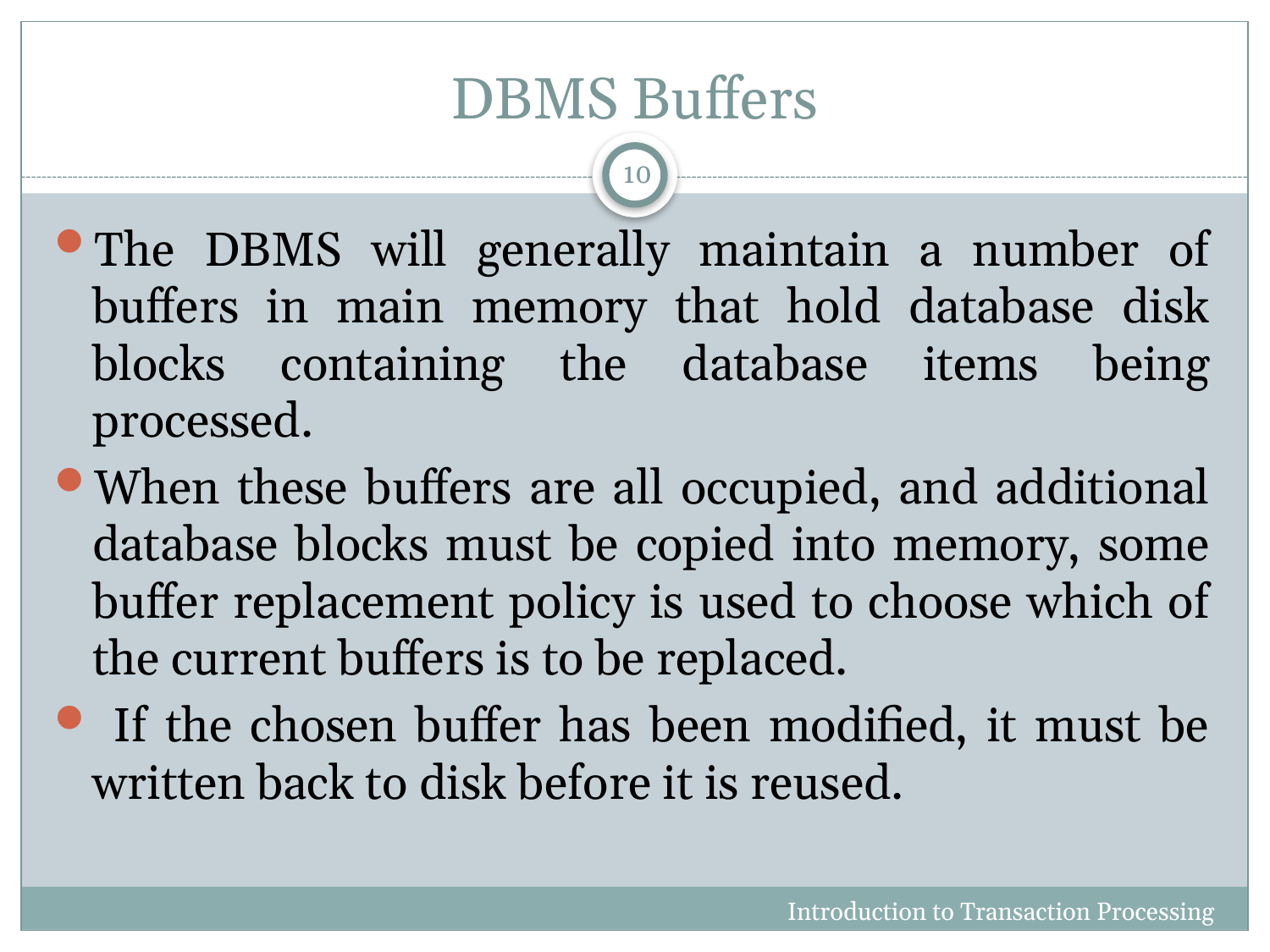

# DBMS Buffers
10
The DBMS will generally maintain a number of buffers in main memory that hold database disk blocks containing the database items being processed.
When these buffers are all occupied, and additional database blocks must be copied into memory, some buffer replacement policy is used to choose which of the current buffers is to be replaced.
 If the chosen buffer has been modified, it must be written back to disk before it is reused.
Introduction to Transaction Processing